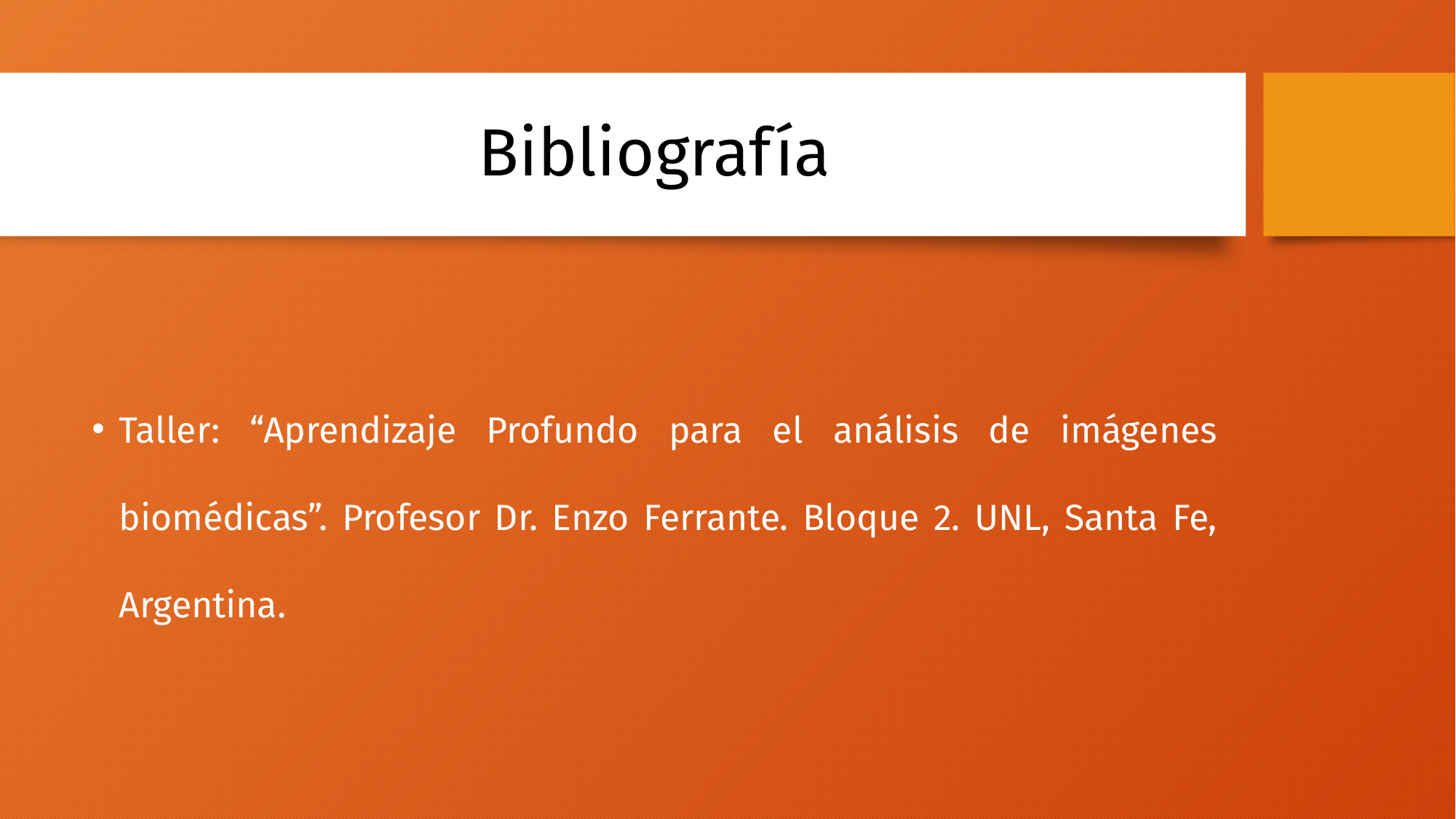

Bibliografía
Taller: “Aprendizaje Profundo para el análisis de imágenes biomédicas”. Profesor Dr. Enzo Ferrante. Bloque 2. UNL, Santa Fe, Argentina.